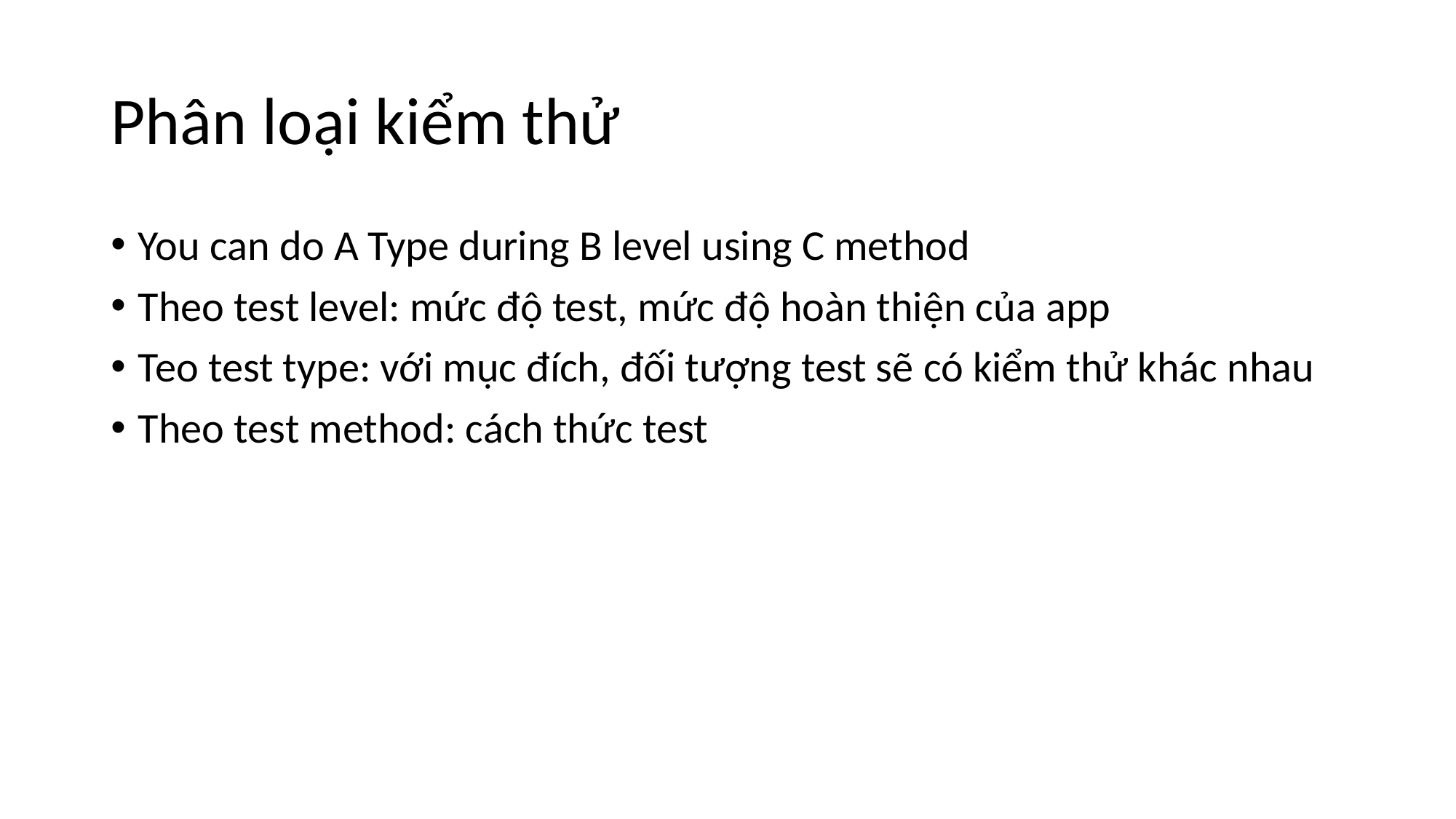

# Phân loại kiểm thử
You can do A Type during B level using C method
Theo test level: mức độ test, mức độ hoàn thiện của app
Teo test type: với mục đích, đối tượng test sẽ có kiểm thử khác nhau
Theo test method: cách thức test